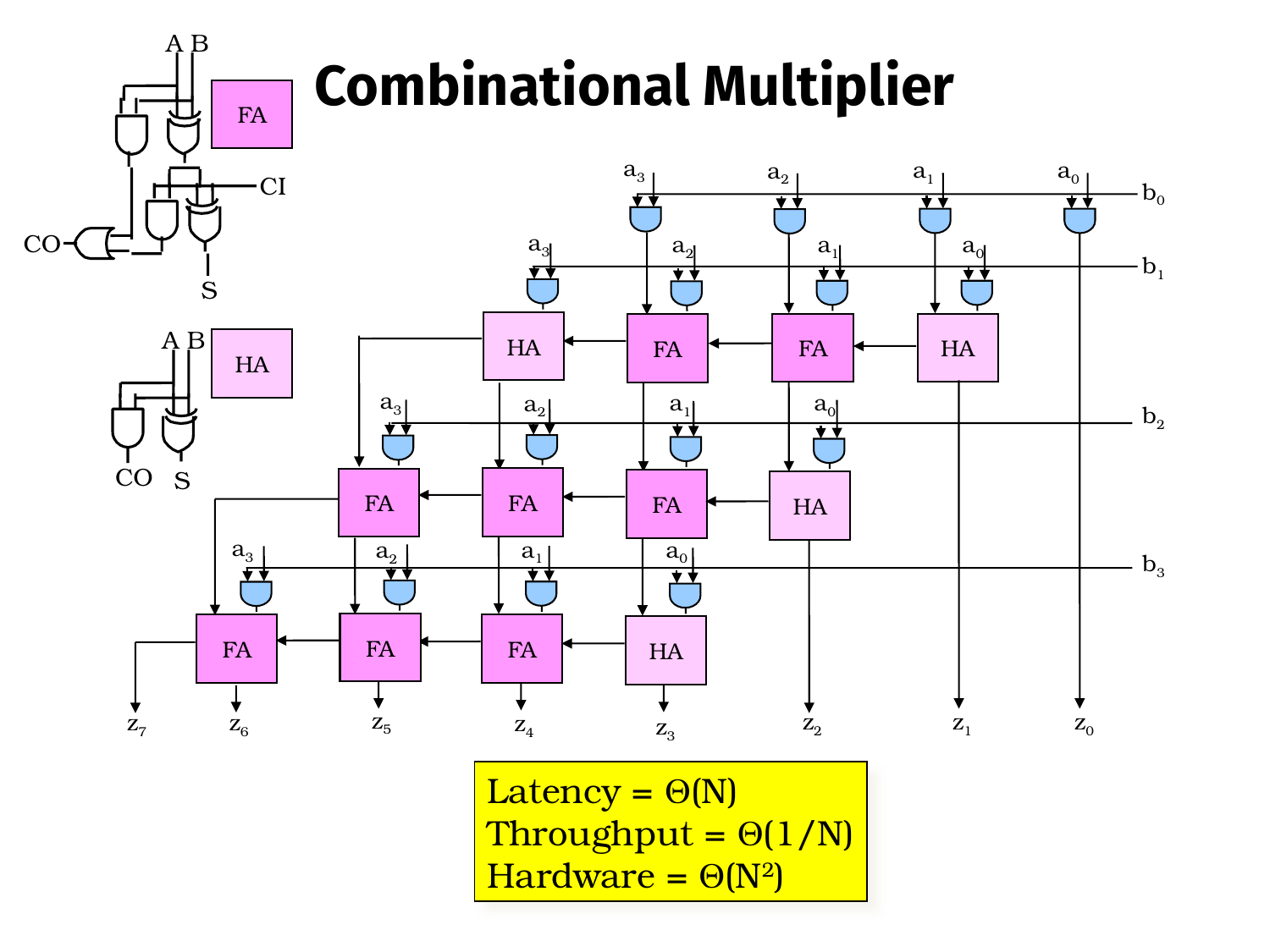

A B

CI
CO
S
# Combinational Multiplier
FA
a3
a1
a0
a2
b0

a3
a1
a0
a2

b1

HA
FA
HA
FA
A B

CO
S
HA

a3

a1
a0

a2
b2

FA
FA
FA
HA

a3
a1
a0
a2

b3

FA
FA
FA
HA

z5
z2
z1
z0
z7
z6
z4
z3
Latency = Θ(N)
Throughput = Θ(1/N)
Hardware = Θ(N2)